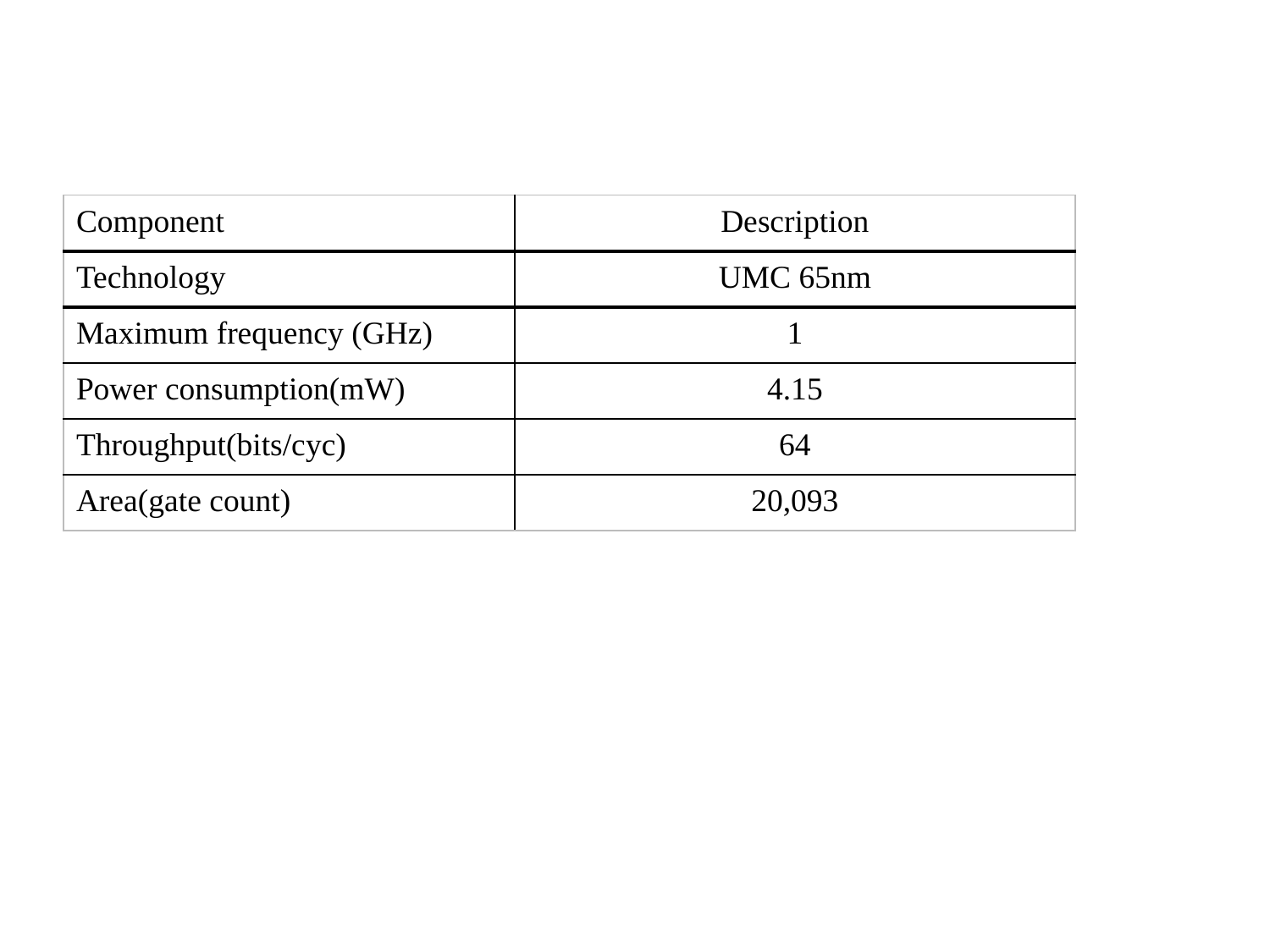

| Component | Description |
| --- | --- |
| Technology | UMC 65nm |
| Maximum frequency (GHz) | 1 |
| Power consumption(mW) | 4.15 |
| Throughput(bits/cyc) | 64 |
| Area(gate count) | 20,093 |